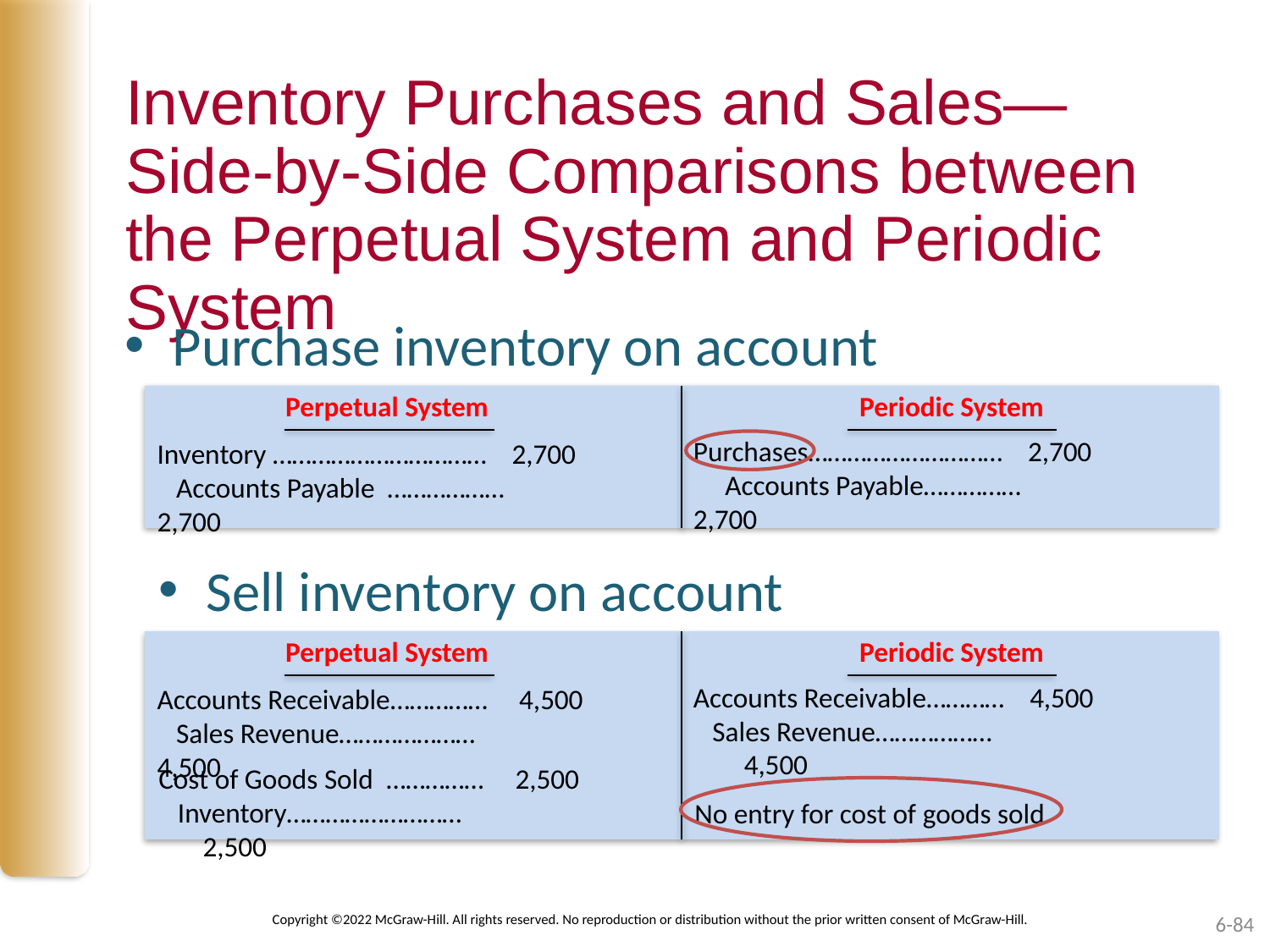

# Inventory Purchases and Sales—Side-by-Side Comparisons between the Perpetual System and Periodic System
Purchase inventory on account
Periodic System
Perpetual System

Purchases…………………………    2,700
     Accounts Payable……………		2,700
Inventory ……………………………    2,700
   Accounts Payable  ………………		2,700

Sell inventory on account
Periodic System
Perpetual System

Accounts Receivable…………    4,500
   Sales Revenue………………		           4,500
Accounts Receivable……………     4,500
   Sales Revenue…………………		4,500
Cost of Goods Sold  ……………     2,500
   Inventory………………………		          2,500

No entry for cost of goods sold
Copyright ©2022 McGraw-Hill. All rights reserved. No reproduction or distribution without the prior written consent of McGraw-Hill.